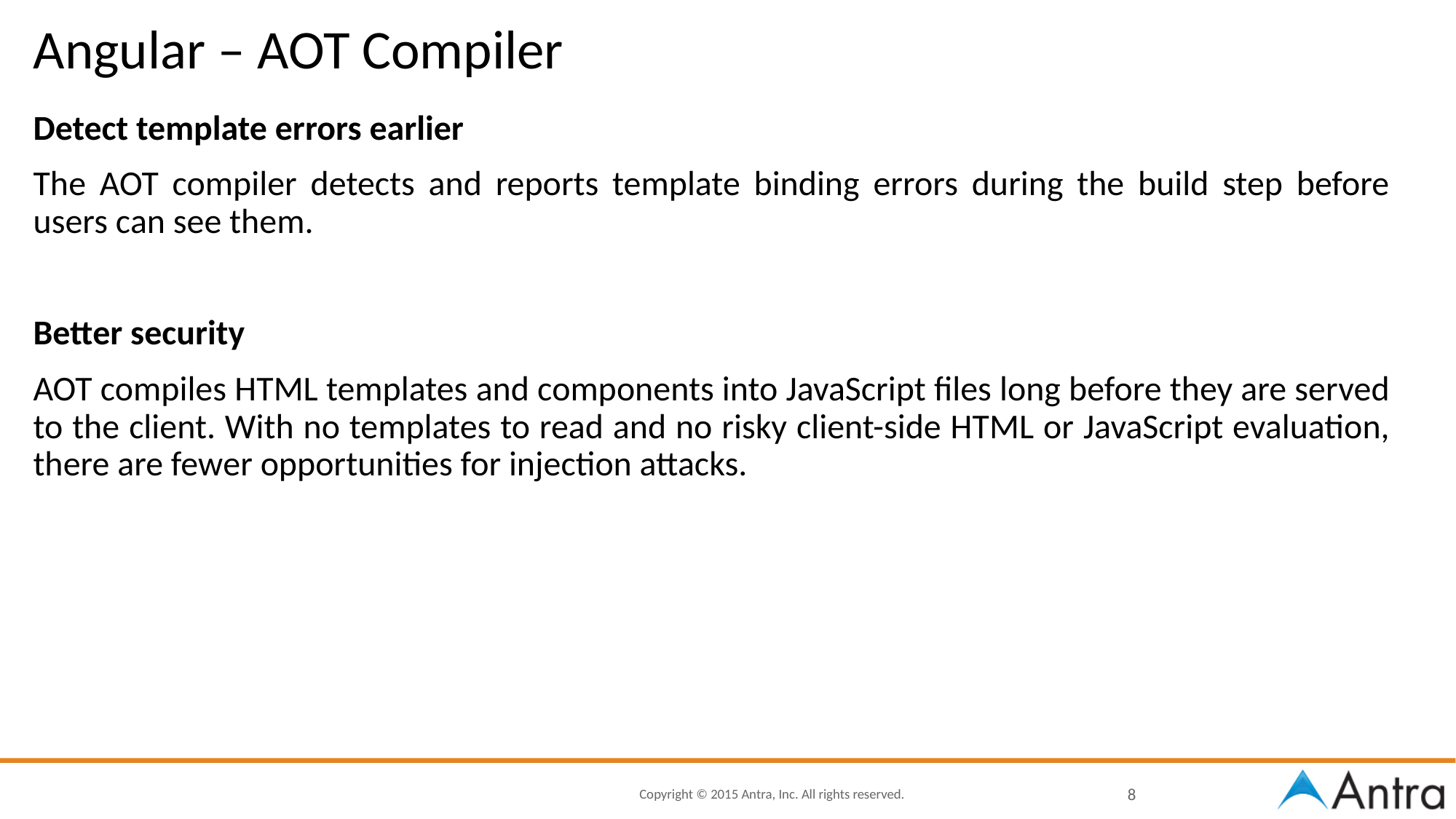

# Angular – AOT Compiler
Detect template errors earlier
The AOT compiler detects and reports template binding errors during the build step before users can see them.

Better security
AOT compiles HTML templates and components into JavaScript files long before they are served to the client. With no templates to read and no risky client-side HTML or JavaScript evaluation, there are fewer opportunities for injection attacks.

8